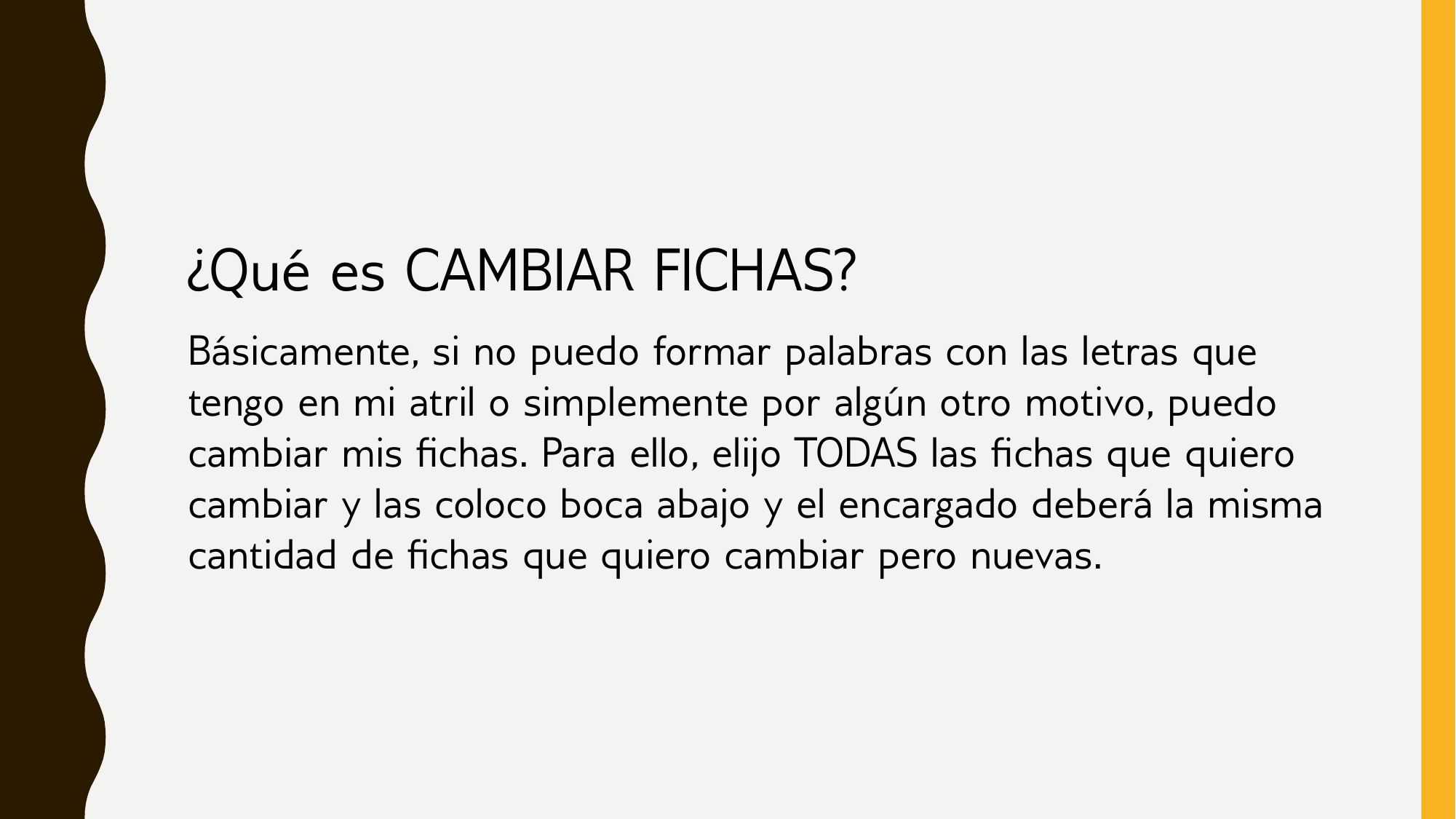

¿Qué es CAMBIAR FICHAS?
Básicamente, si no puedo formar palabras con las letras que tengo en mi atril o simplemente por algún otro motivo, puedo cambiar mis fichas. Para ello, elijo TODAS las fichas que quiero cambiar y las coloco boca abajo y el encargado deberá la misma cantidad de fichas que quiero cambiar pero nuevas.